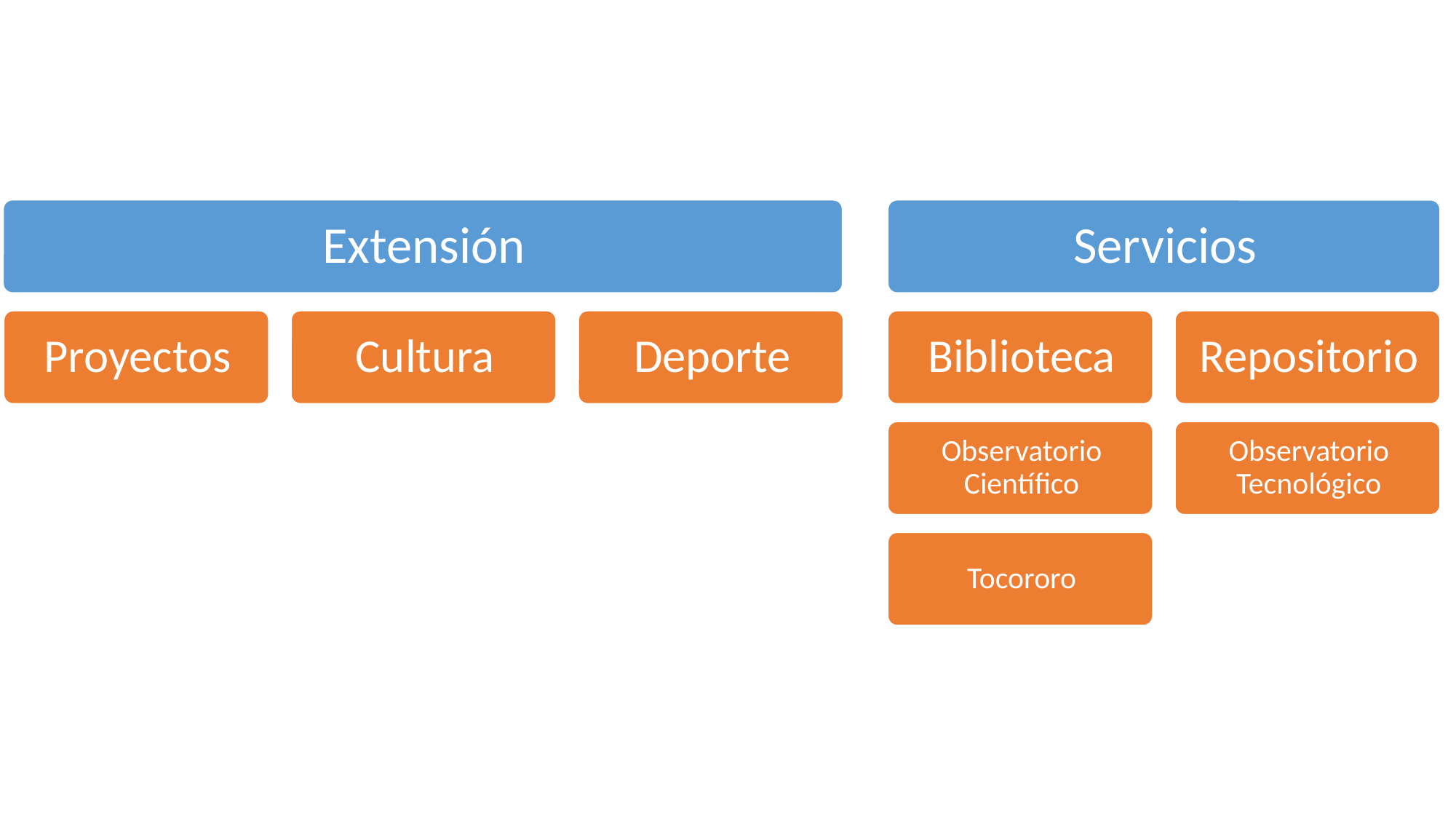

Extensión
Proyectos
Cultura
Deporte
Servicios
Biblioteca
Observatorio Científico
Tocororo
Repositorio
Observatorio Tecnológico